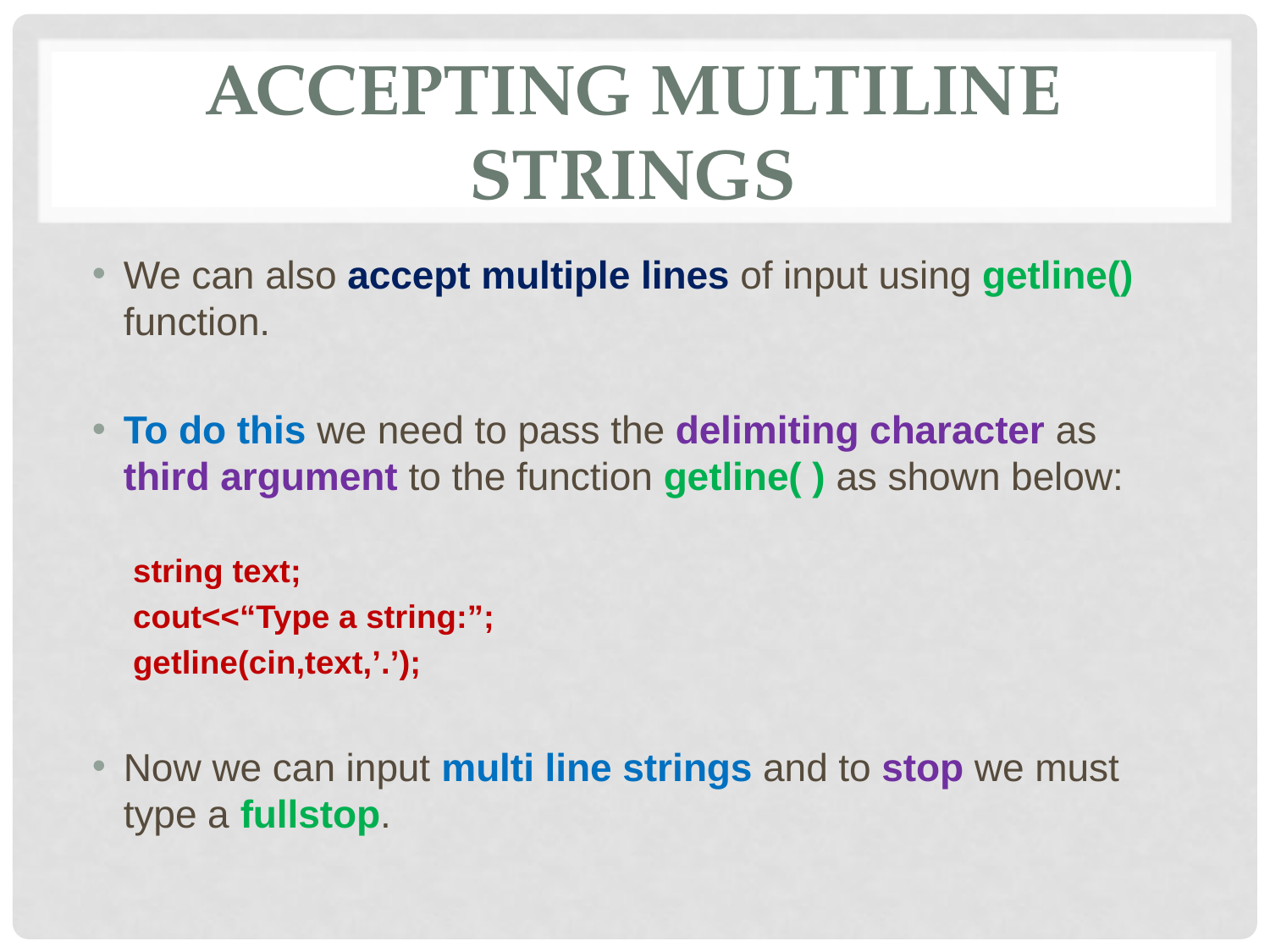

# Accepting multiLINE strings
We can also accept multiple lines of input using getline() function.

To do this we need to pass the delimiting character as third argument to the function getline( ) as shown below:

string text;
cout<<“Type a string:”;
getline(cin,text,’.’);

Now we can input multi line strings and to stop we must type a fullstop.